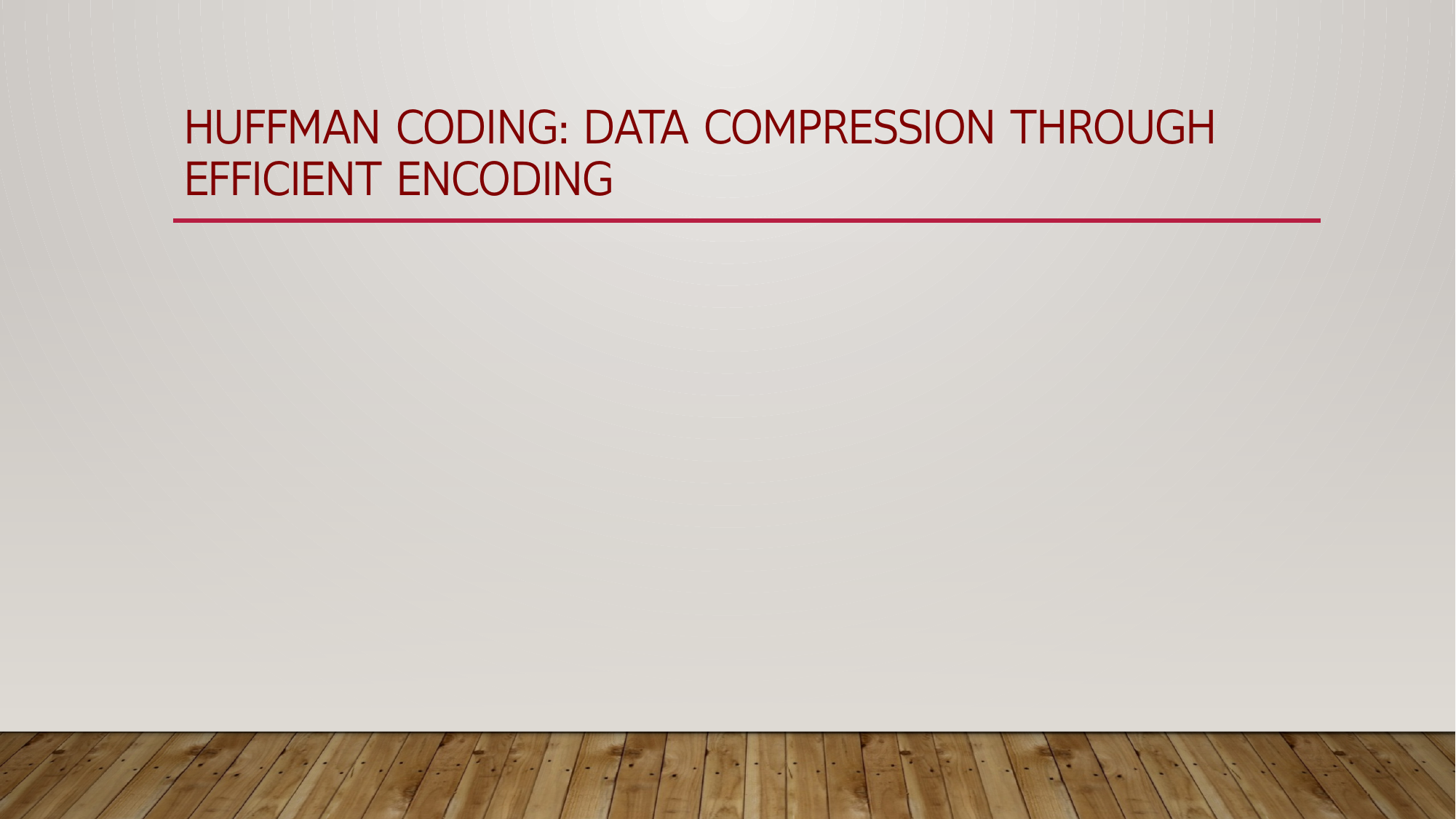

# Huffman Coding: Data Compression Through Efficient Encoding